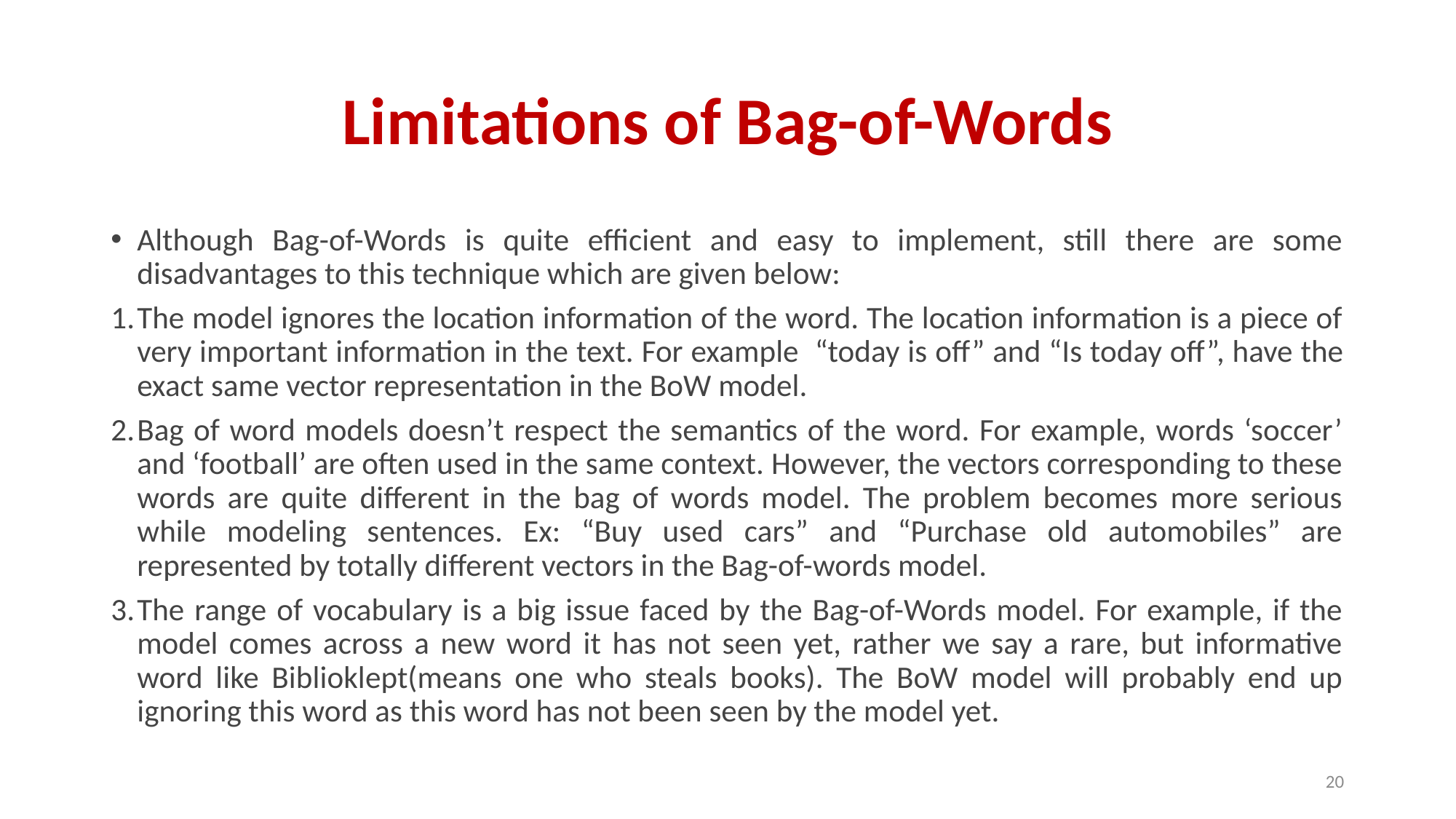

# Limitations of Bag-of-Words
Although Bag-of-Words is quite efficient and easy to implement, still there are some disadvantages to this technique which are given below:
The model ignores the location information of the word. The location information is a piece of very important information in the text. For example  “today is off” and “Is today off”, have the exact same vector representation in the BoW model.
Bag of word models doesn’t respect the semantics of the word. For example, words ‘soccer’ and ‘football’ are often used in the same context. However, the vectors corresponding to these words are quite different in the bag of words model. The problem becomes more serious while modeling sentences. Ex: “Buy used cars” and “Purchase old automobiles” are represented by totally different vectors in the Bag-of-words model.
The range of vocabulary is a big issue faced by the Bag-of-Words model. For example, if the model comes across a new word it has not seen yet, rather we say a rare, but informative word like Biblioklept(means one who steals books). The BoW model will probably end up ignoring this word as this word has not been seen by the model yet.

20